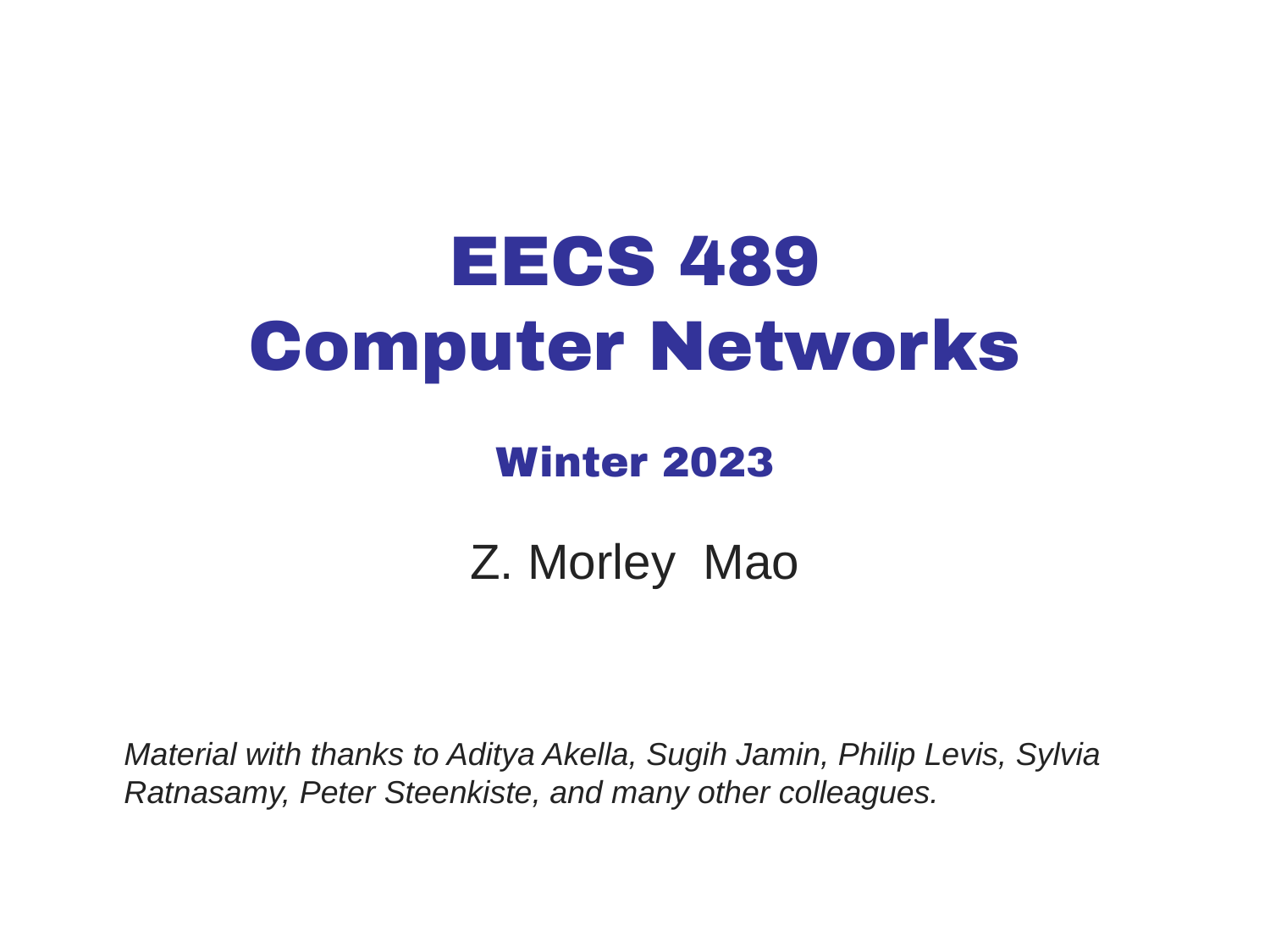

# EECS 489 Computer Networks Winter 2023
Z. Morley  Mao

Material with thanks to Aditya Akella, Sugih Jamin, Philip Levis, Sylvia Ratnasamy, Peter Steenkiste, and many other colleagues.